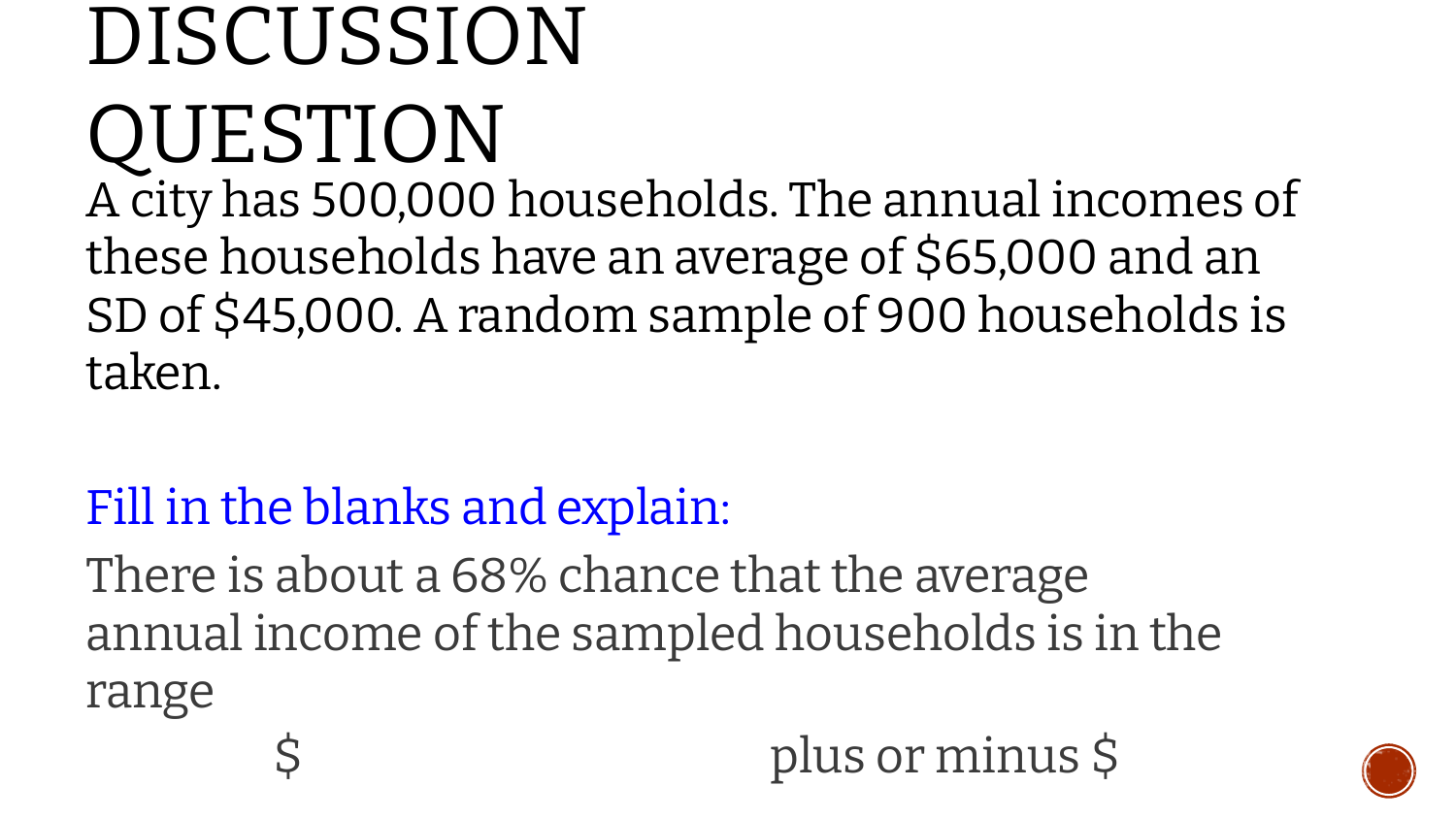

# Discussion Question
A city has 500,000 households. The annual incomes of these households have an average of $65,000 and an SD of $45,000. A random sample of 900 households is taken.

Fill in the blanks and explain:
There is about a 68% chance that the average annual income of the sampled households is in the range
$	plus or minus $